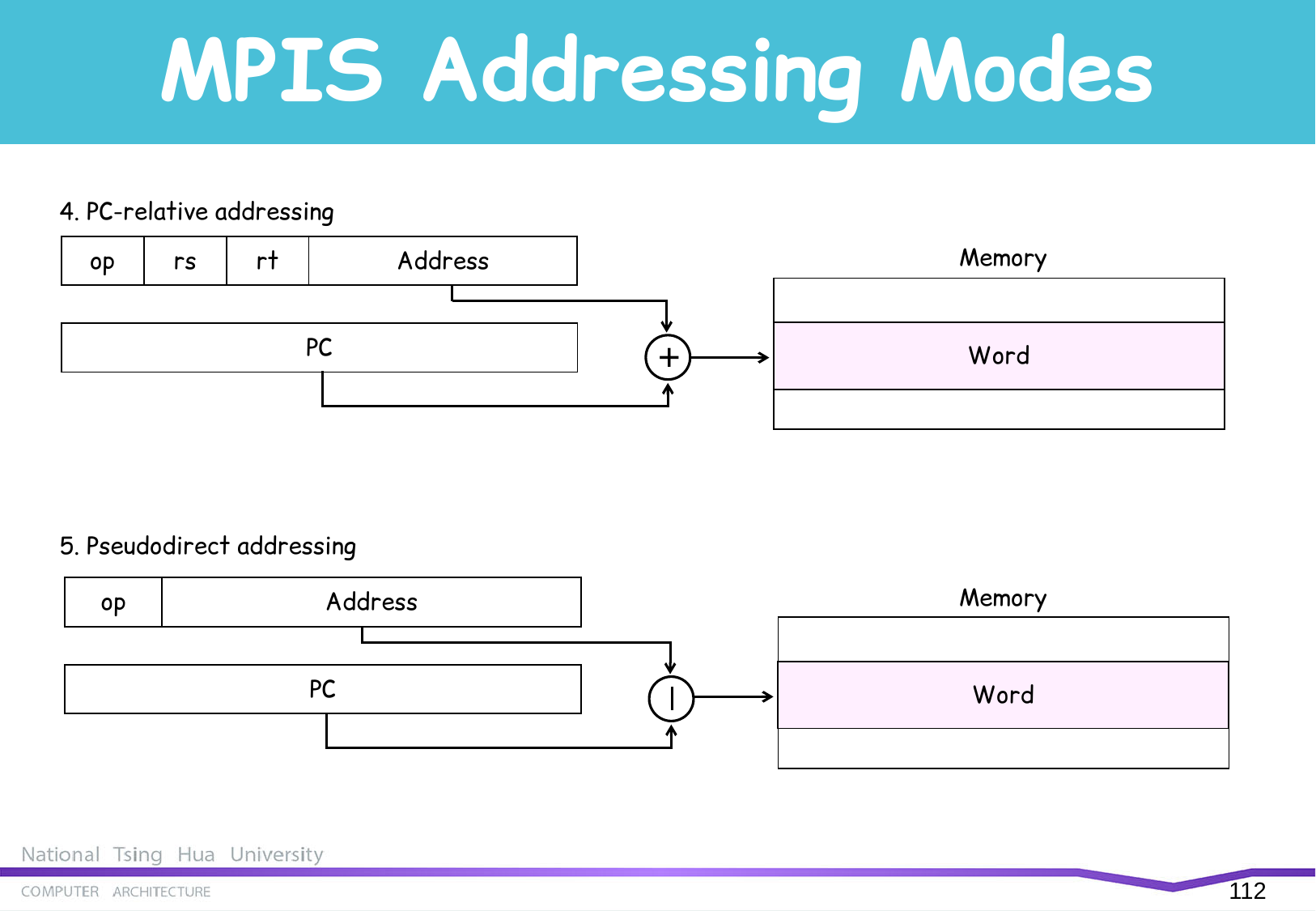

# MPIS Addressing Modes
4. PC-relative addressing
| op | rs | rt | Address |
| --- | --- | --- | --- |
Memory
|  |
| --- |
| Word |
| --- |
| PC |
| --- |
+

5. Pseudodirect addressing
Memory
| op | Address |
| --- | --- |
|  |
| --- |
| Word |
| --- |
| PC |
| --- |

112